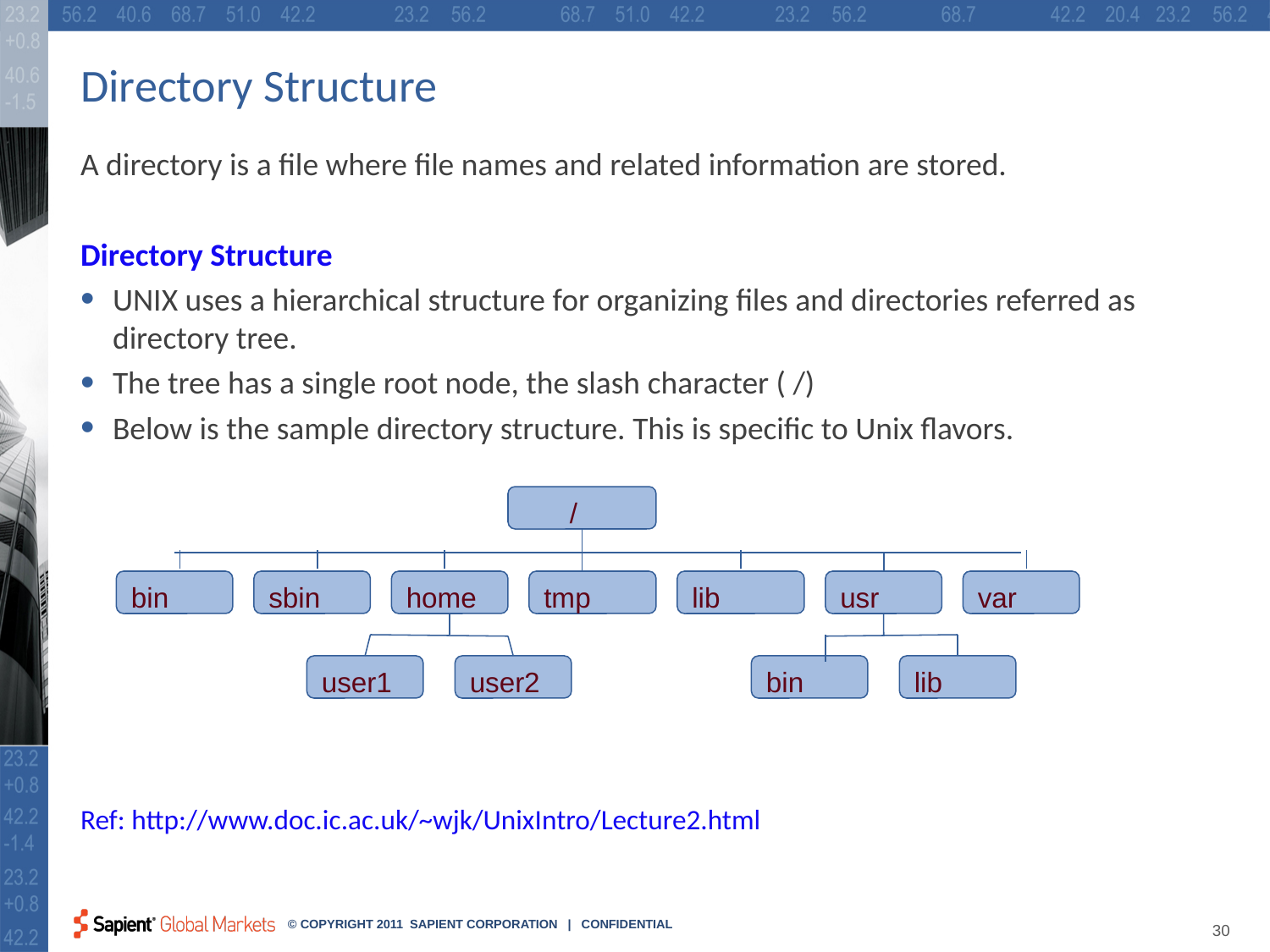

# Directory Structure
A directory is a file where file names and related information are stored.

Directory Structure
UNIX uses a hierarchical structure for organizing files and directories referred as directory tree.
The tree has a single root node, the slash character ( /)
Below is the sample directory structure. This is specific to Unix flavors.

Ref: http://www.doc.ic.ac.uk/~wjk/UnixIntro/Lecture2.html

      /
bin
sbin
home
tmp
lib
usr
var
user1
user2
bin
lib